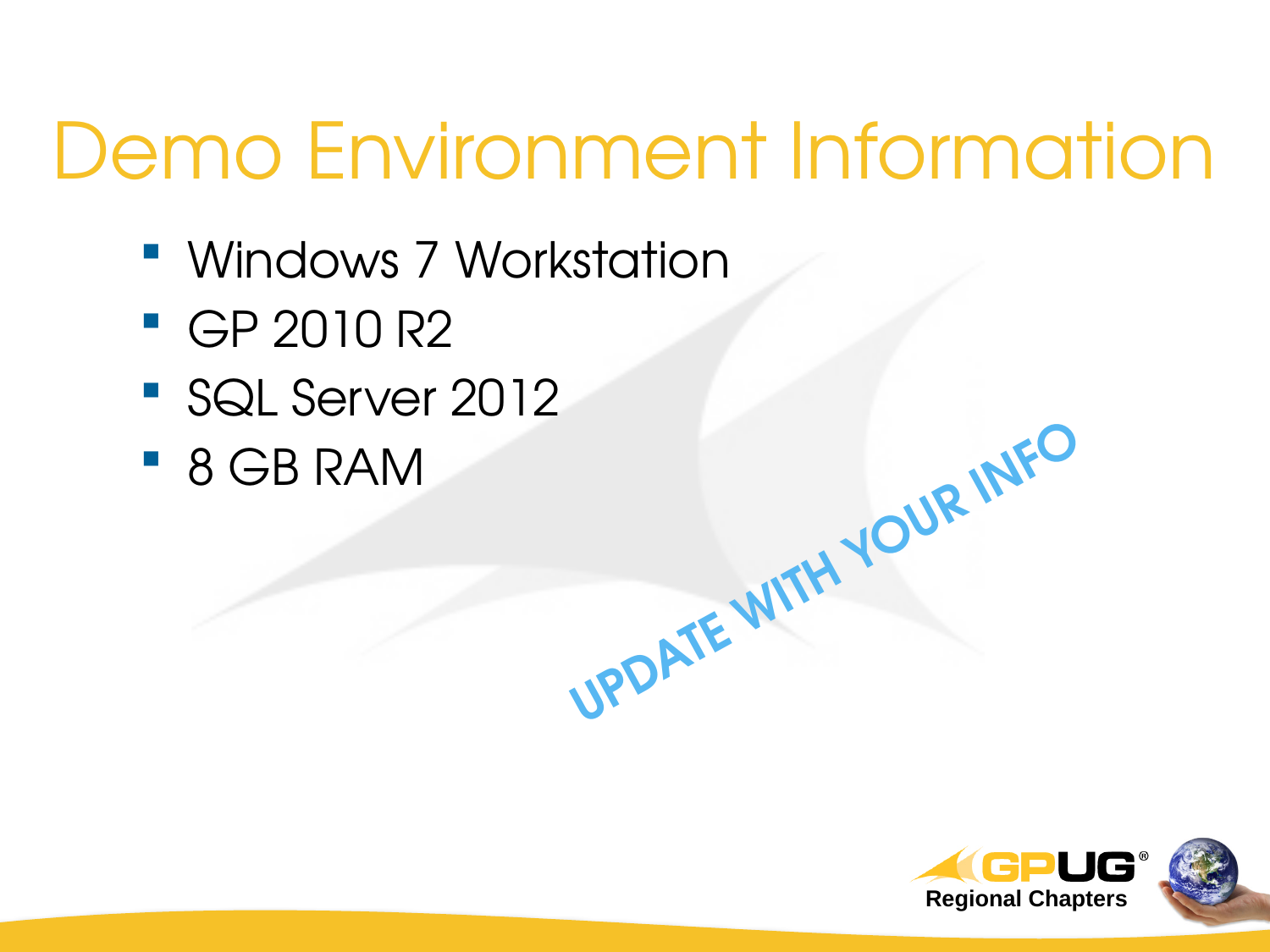

# Demo Environment Information
Windows 7 Workstation
GP 2010 R2
SQL Server 2012
8 GB RAM
Update with your info